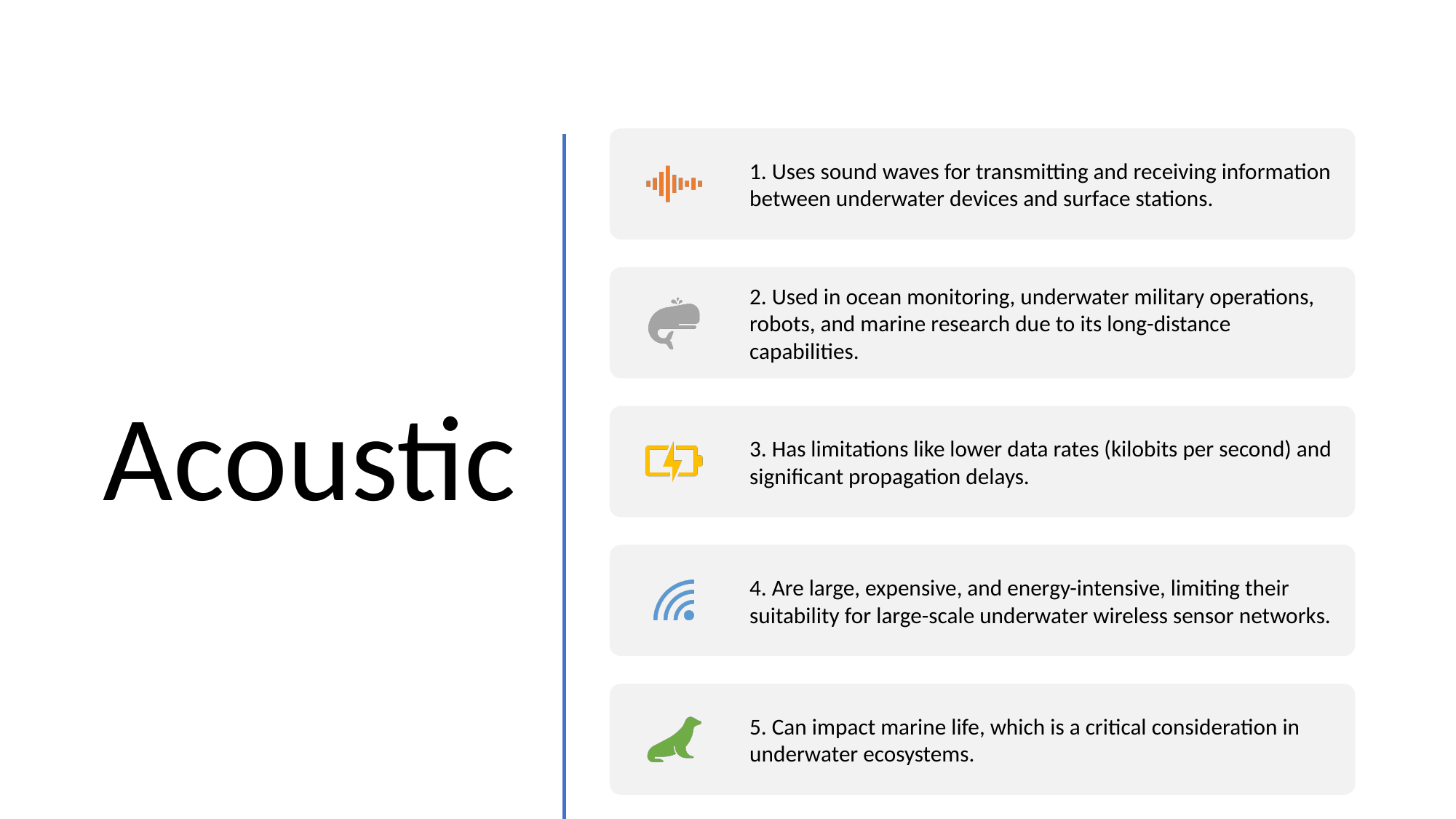

# Acoustic
1. Uses sound waves for transmitting and receiving information between underwater devices and surface stations.
2. Used in ocean monitoring, underwater military operations, robots, and marine research due to its long-distance capabilities.
3. Has limitations like lower data rates (kilobits per second) and significant propagation delays.
4. Are large, expensive, and energy-intensive, limiting their suitability for large-scale underwater wireless sensor networks.
5. Can impact marine life, which is a critical consideration in underwater ecosystems.